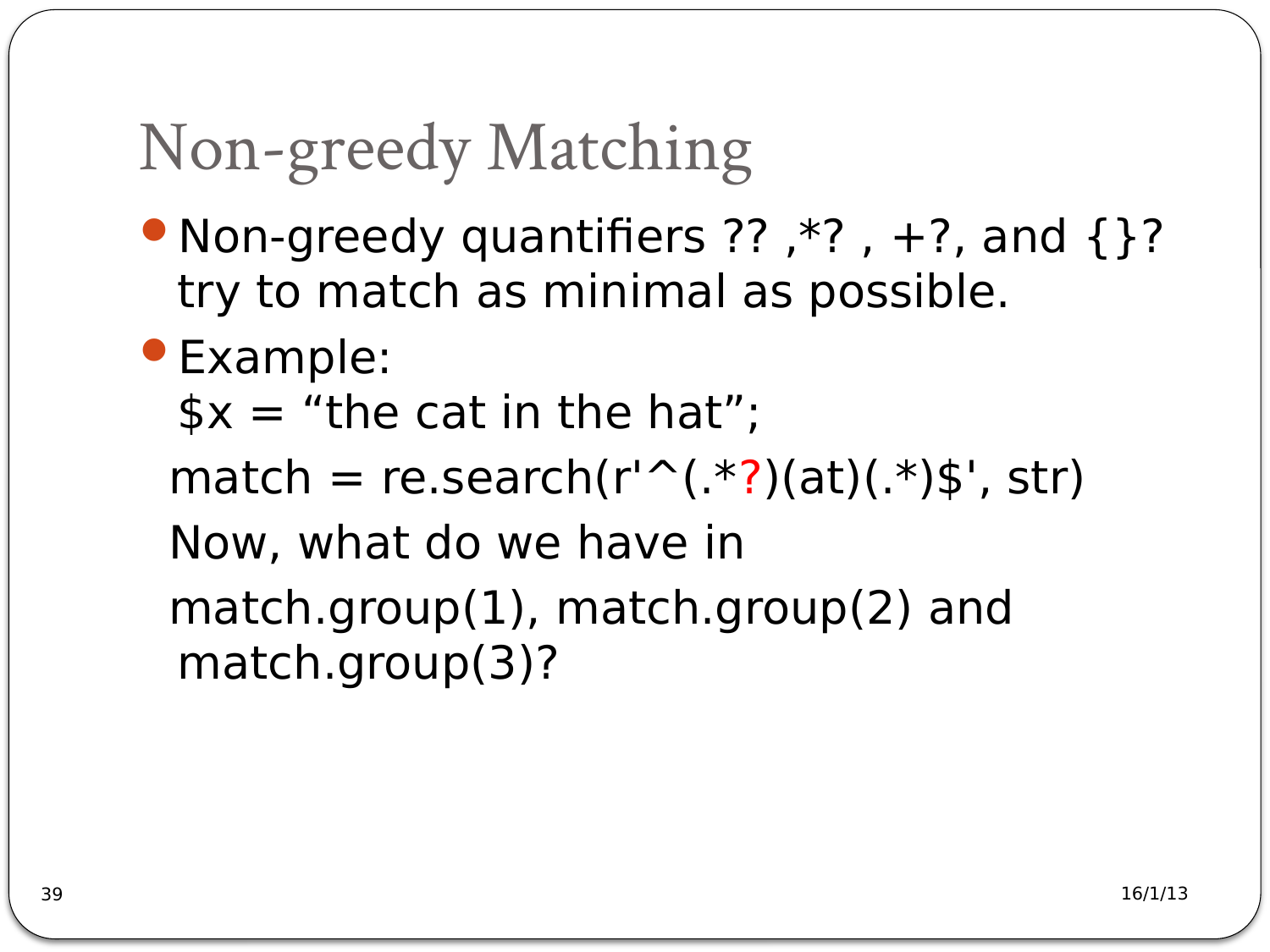

# Non-greedy Matching
Non-greedy quantifiers ?? ,*? , +?, and {}? try to match as minimal as possible.
Example:
$x = “the cat in the hat”;
  match = re.search(r'^(.*?)(at)(.*)$', str)
  Now, what do we have in
  match.group(1), match.group(2) and match.group(3)?
16/1/13
39